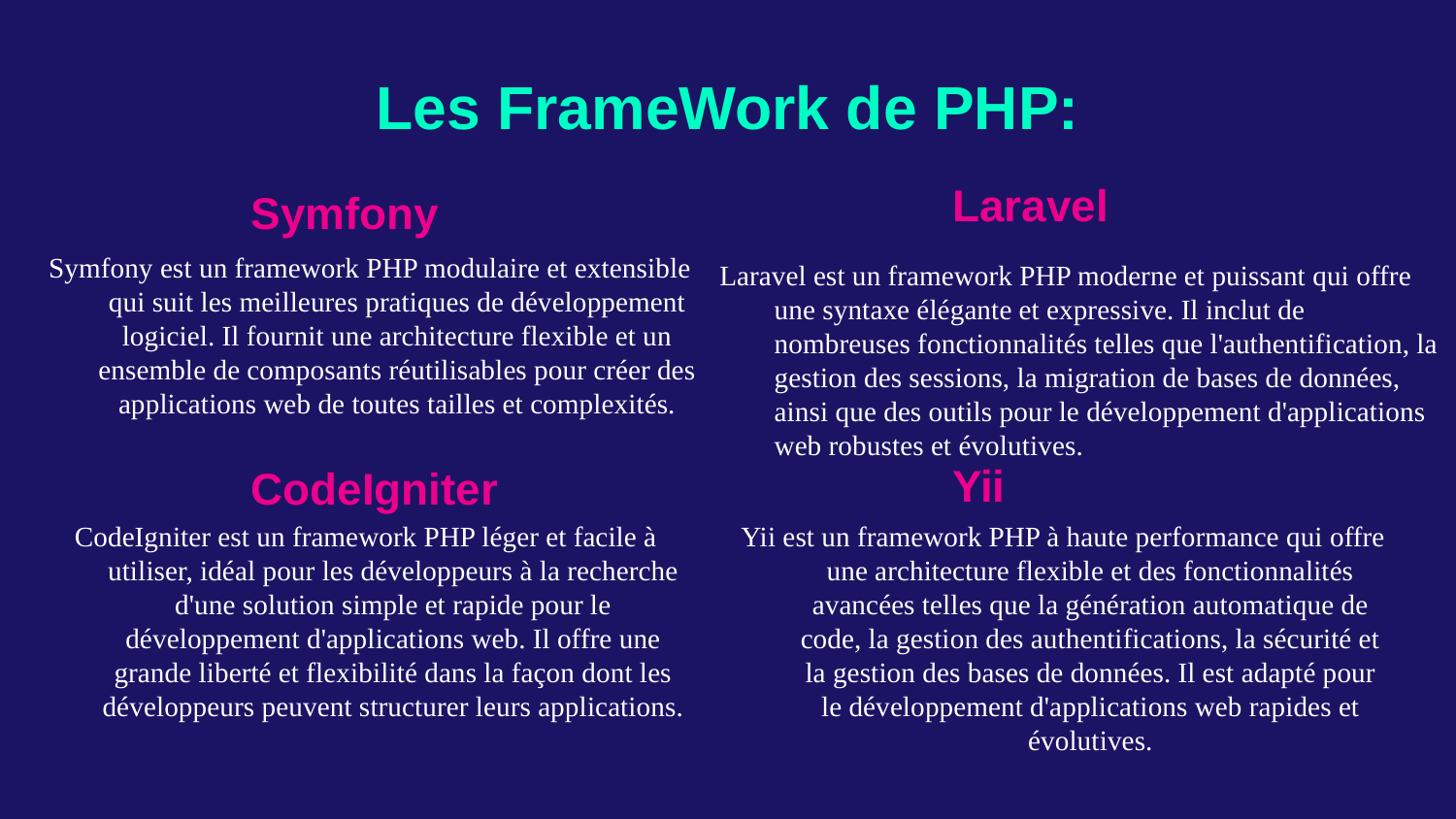

Les FrameWork de PHP:
Laravel
# Symfony
Symfony est un framework PHP modulaire et extensible qui suit les meilleures pratiques de développement logiciel. Il fournit une architecture flexible et un ensemble de composants réutilisables pour créer des applications web de toutes tailles et complexités.

Laravel est un framework PHP moderne et puissant qui offre une syntaxe élégante et expressive. Il inclut de nombreuses fonctionnalités telles que l'authentification, la gestion des sessions, la migration de bases de données, ainsi que des outils pour le développement d'applications web robustes et évolutives.

Yii
CodeIgniter
CodeIgniter est un framework PHP léger et facile à utiliser, idéal pour les développeurs à la recherche d'une solution simple et rapide pour le développement d'applications web. Il offre une grande liberté et flexibilité dans la façon dont les développeurs peuvent structurer leurs applications.

Yii est un framework PHP à haute performance qui offre une architecture flexible et des fonctionnalités avancées telles que la génération automatique de code, la gestion des authentifications, la sécurité et la gestion des bases de données. Il est adapté pour le développement d'applications web rapides et évolutives.